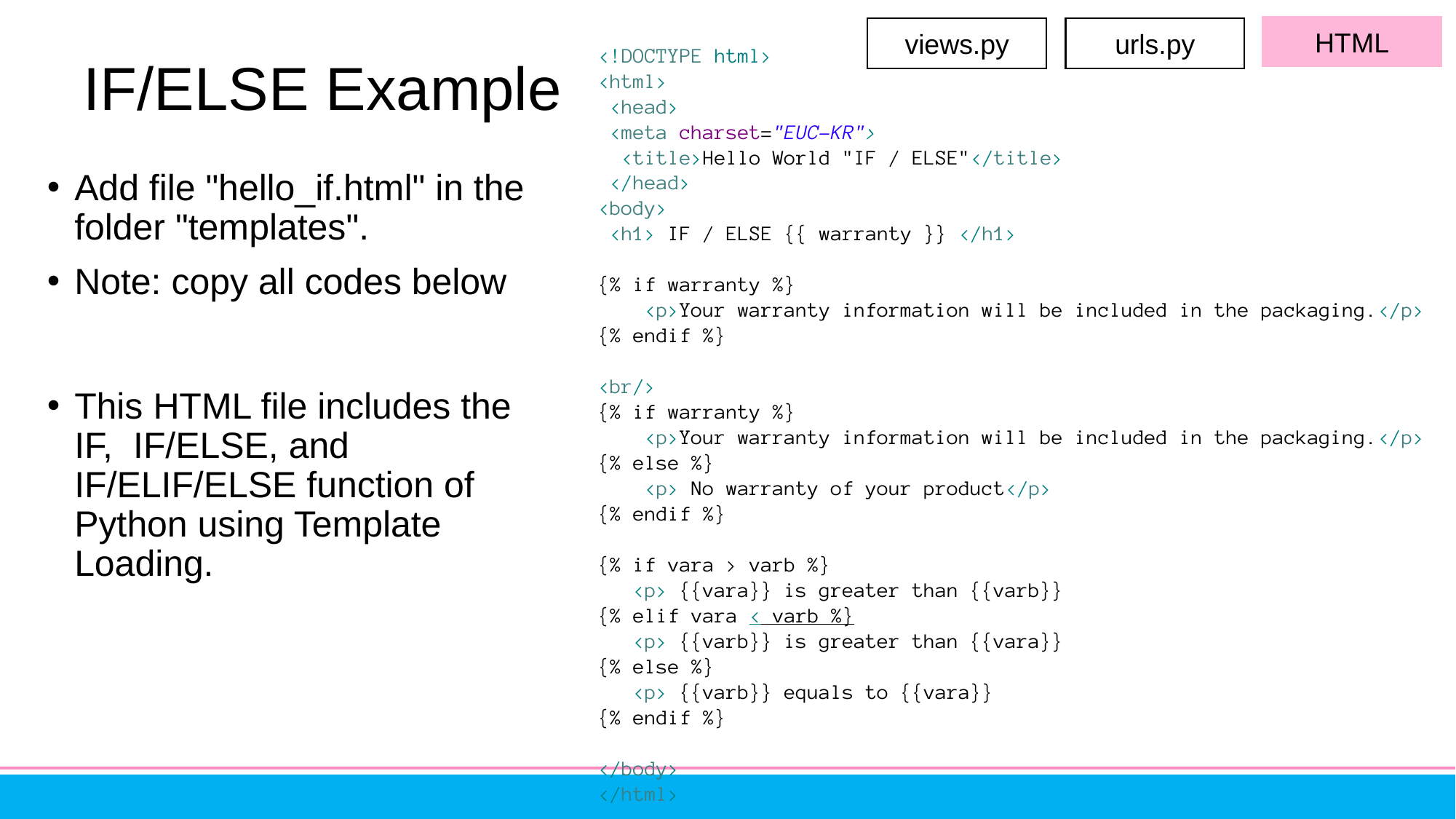

HTML
views.py
urls.py
<!DOCTYPE html>
<html>
 <head>
 <meta charset="EUC-KR">
  <title>Hello World "IF / ELSE"</title>
 </head>
<body>
 <h1> IF / ELSE {{ warranty }} </h1>

{% if warranty %}
    <p>Your warranty information will be included in the packaging.</p>
{% endif %}

<br/>
{% if warranty %}
    <p>Your warranty information will be included in the packaging.</p>
{% else %}
    <p> No warranty of your product</p>
{% endif %}

{% if vara > varb %}
   <p> {{vara}} is greater than {{varb}}
{% elif vara < varb %}
   <p> {{varb}} is greater than {{vara}}
{% else %}
   <p> {{varb}} equals to {{vara}}
{% endif %}

</body>
</html>
# IF/ELSE Example
Add file "hello_if.html" in the folder "templates".
Note: copy all codes below

This HTML file includes the IF,  IF/ELSE, and IF/ELIF/ELSE function of Python using Template Loading.